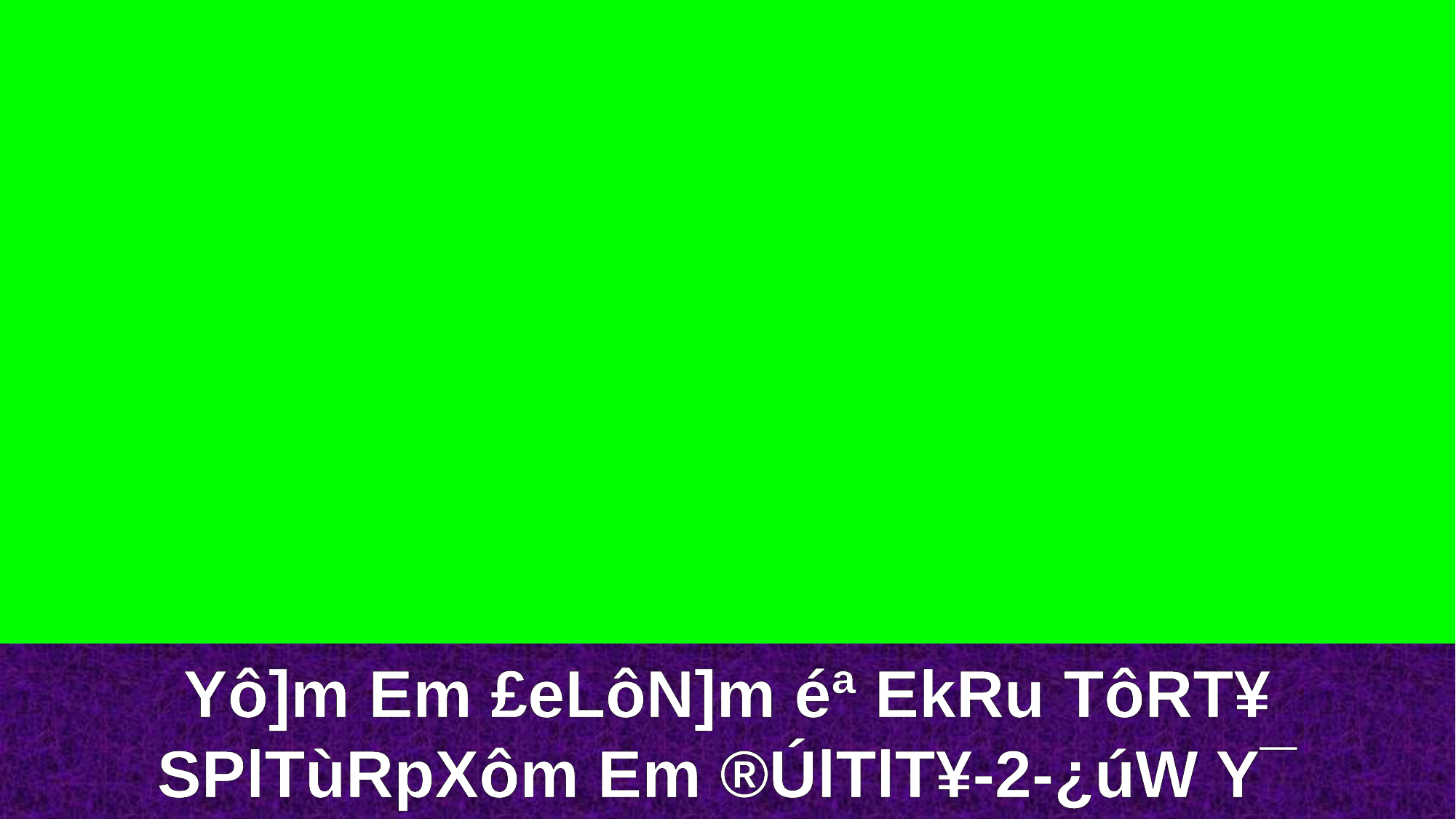

Yô]m Em £eLôN]m éª EkRu TôRT¥
SPlTùRpXôm Em ®ÚlTlT¥-2-¿úW Y¯